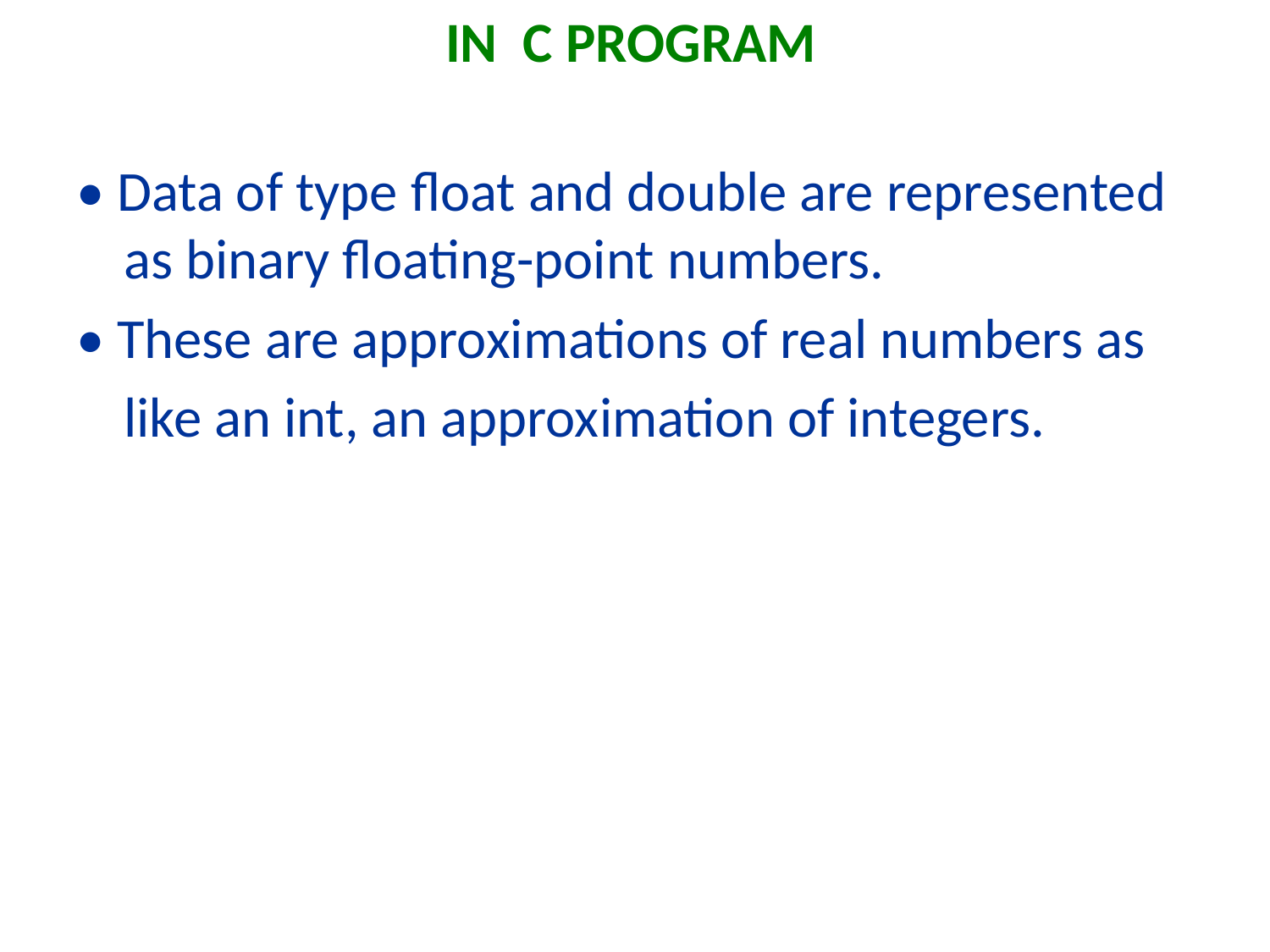

# IN  C PROGRAM
• Data of type float and double are represented as binary floating-point numbers.
• These are approximations of real numbers as
	like an int, an approximation of integers.